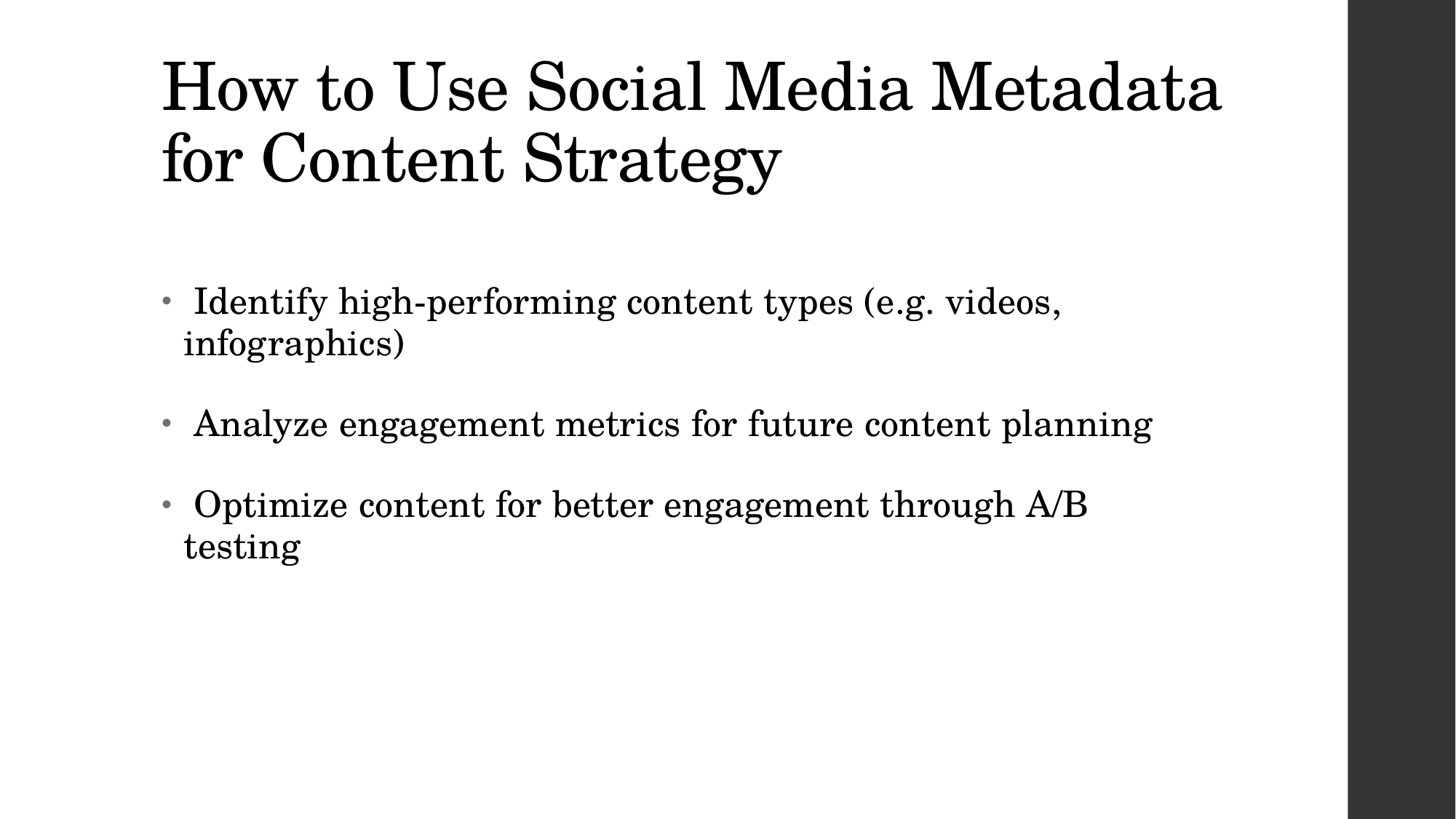

# How to Use Social Media Metadata for Content Strategy

 Identify high-performing content types (e.g. videos, infographics)
 Analyze engagement metrics for future content planning
 Optimize content for better engagement through A/B testing